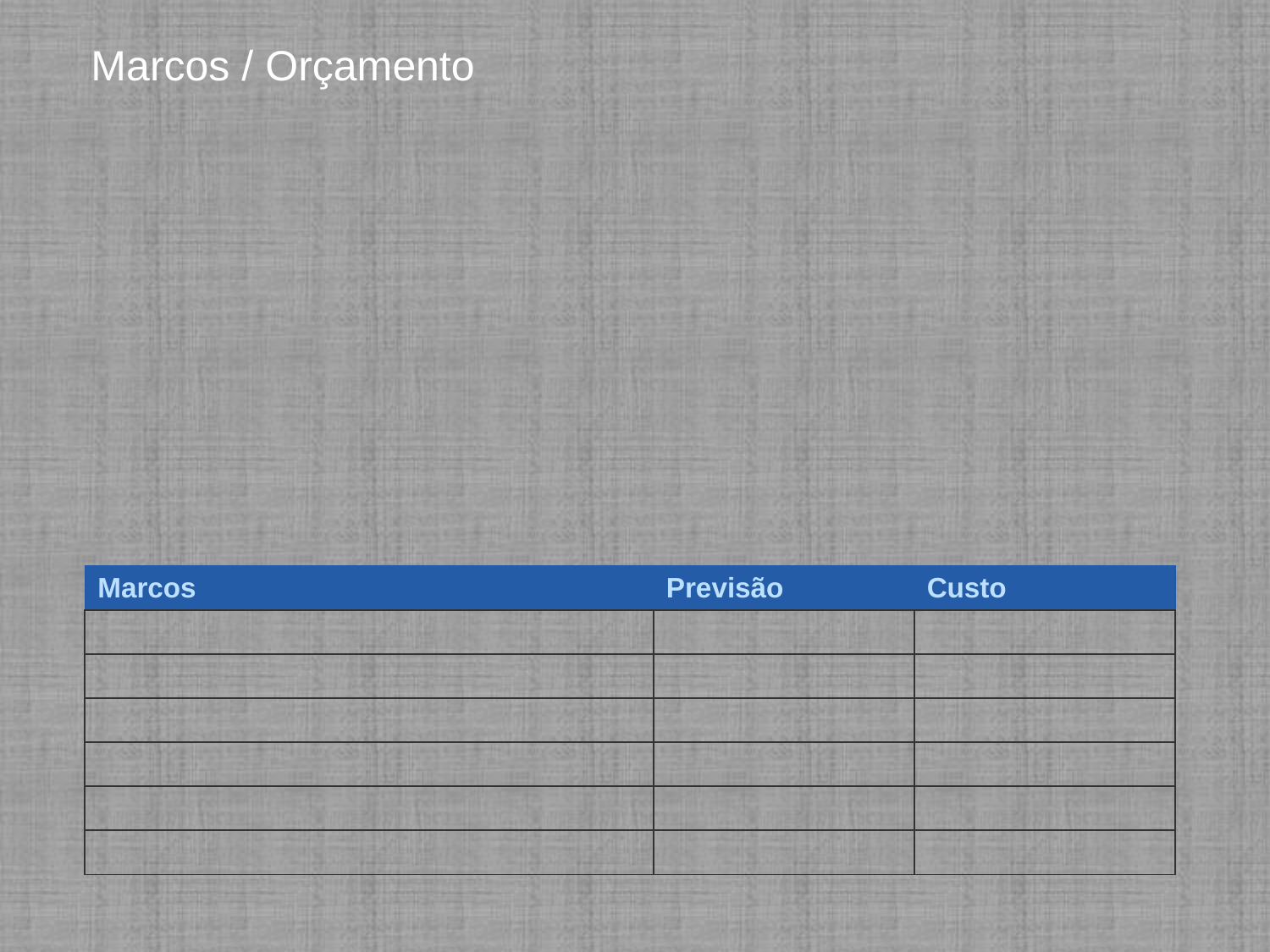

# Marcos / Orçamento

| Marcos | Previsão | Custo |
| --- | --- | --- |
|  |  |  |
|  |  |  |
|  |  |  |
|  |  |  |
|  |  |  |
|  |  |  |